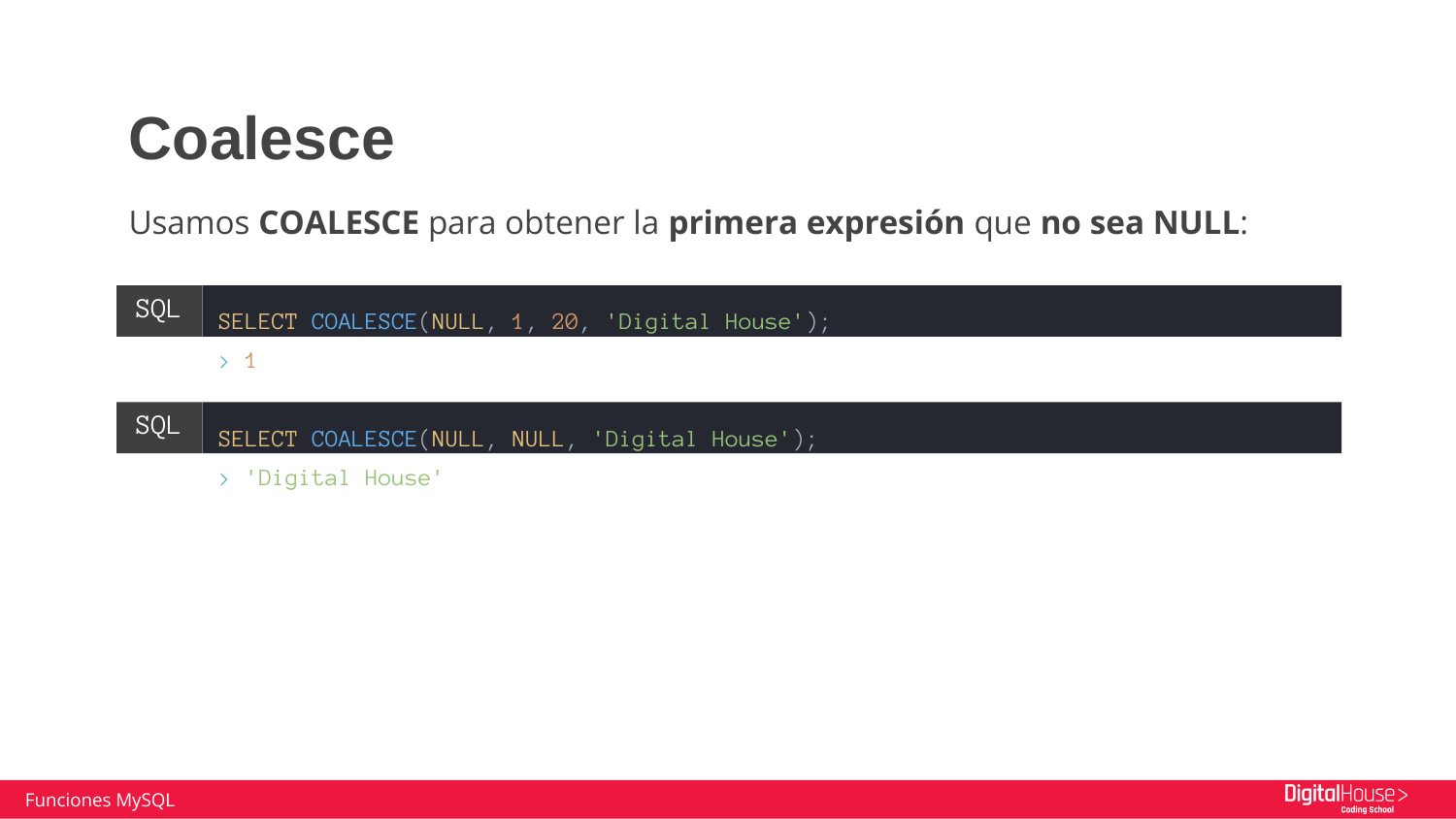

Coalesce
Usamos COALESCE para obtener la primera expresión que no sea NULL:
SELECT COALESCE(NULL, 1, 20, 'Digital House');
> 1

SELECT COALESCE(NULL, NULL, 'Digital House');
> 'Digital House'

SQL

SQL